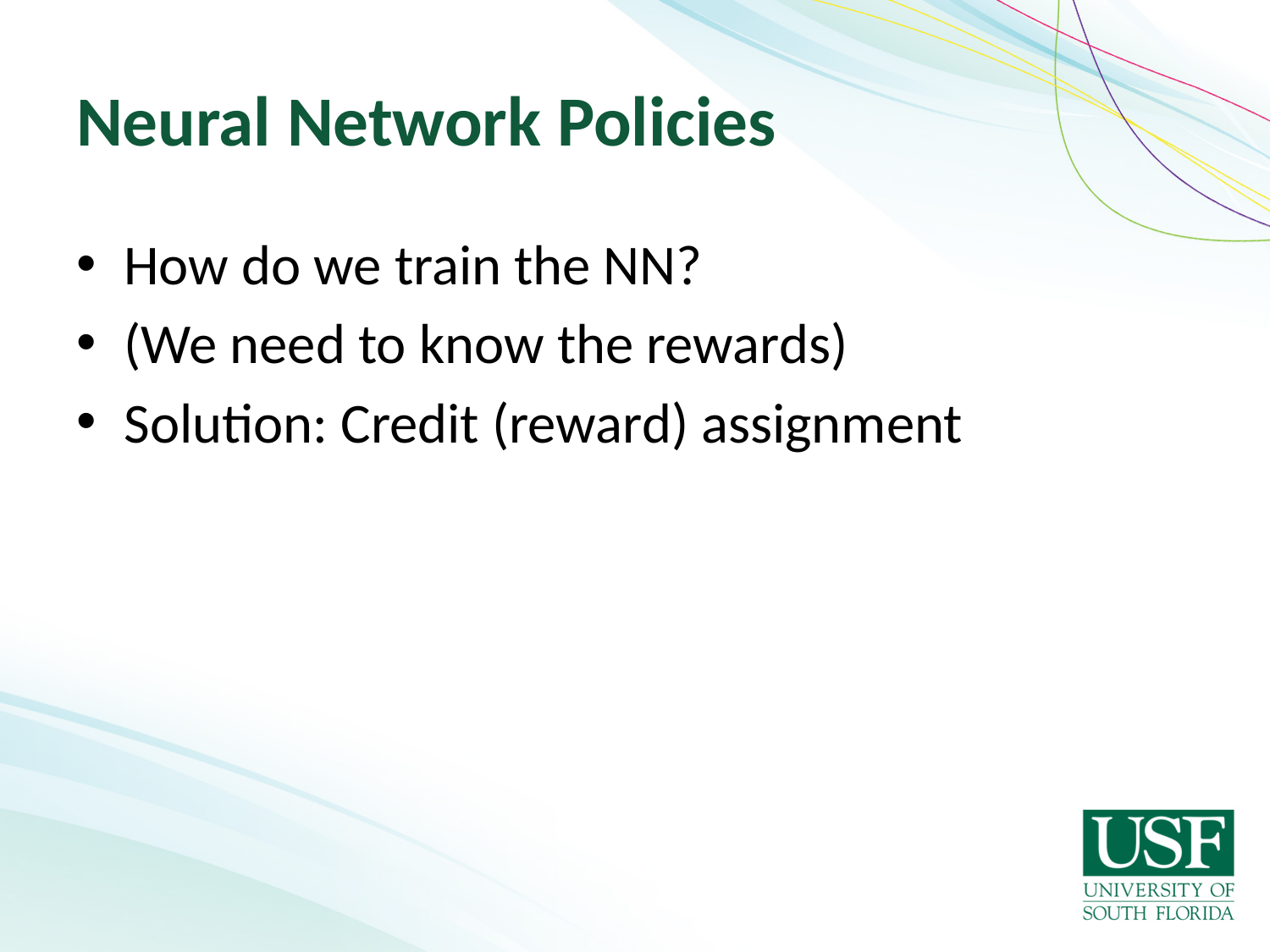

# Neural Network Policies
How do we train the NN?
(We need to know the rewards)
Solution: Credit (reward) assignment